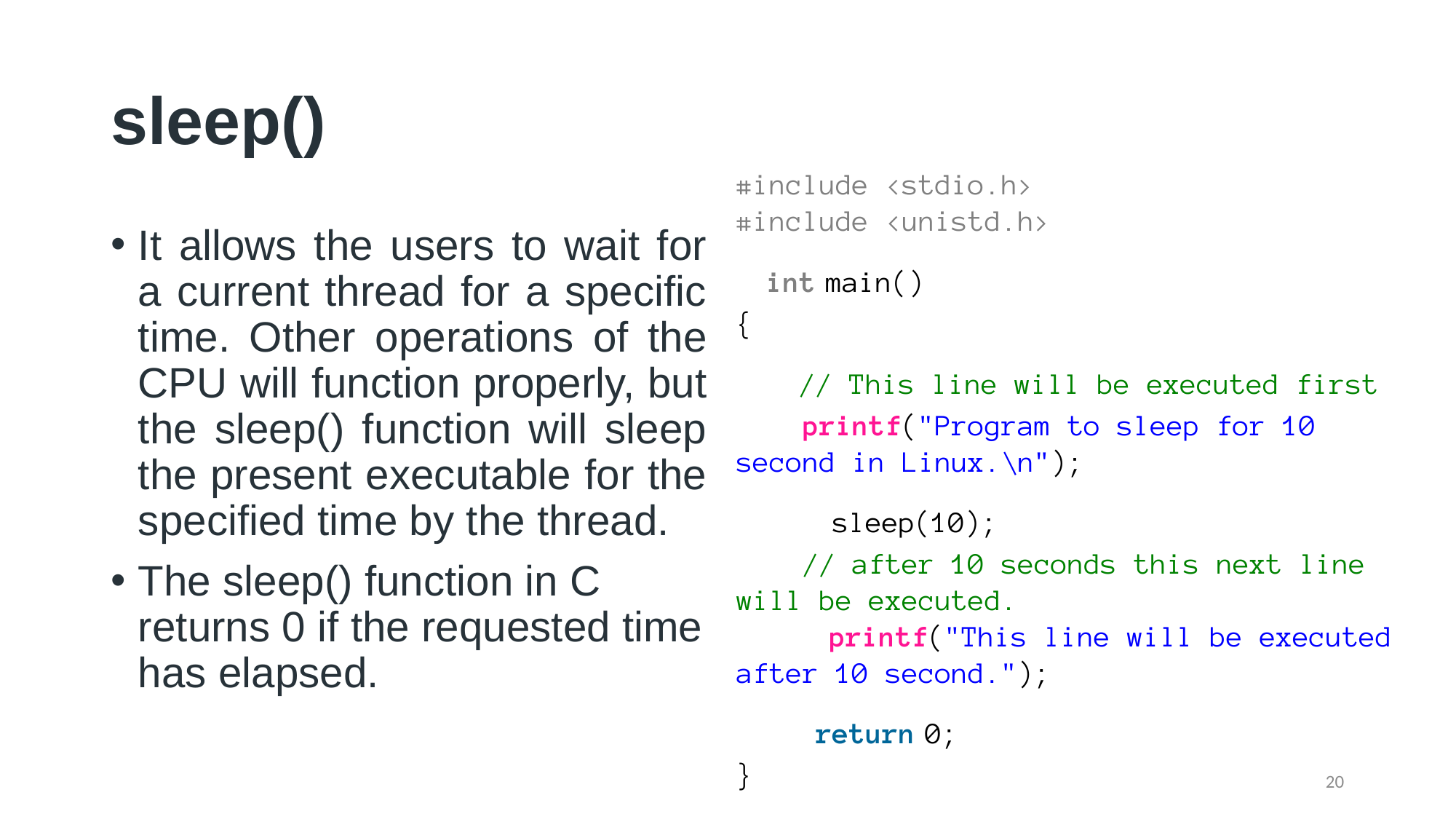

# sleep()
#include <stdio.h>
#include <unistd.h>
 int main()
{
   // This line will be executed first
    printf("Program to sleep for 10 second in Linux.\n");
     sleep(10);
    // after 10 seconds this next line will be executed.
      printf("This line will be executed after 10 second.");
    return 0;
}
It allows the users to wait for a current thread for a specific time. Other operations of the CPU will function properly, but the sleep() function will sleep the present executable for the specified time by the thread.
The sleep() function in C returns 0 if the requested time has elapsed.
20